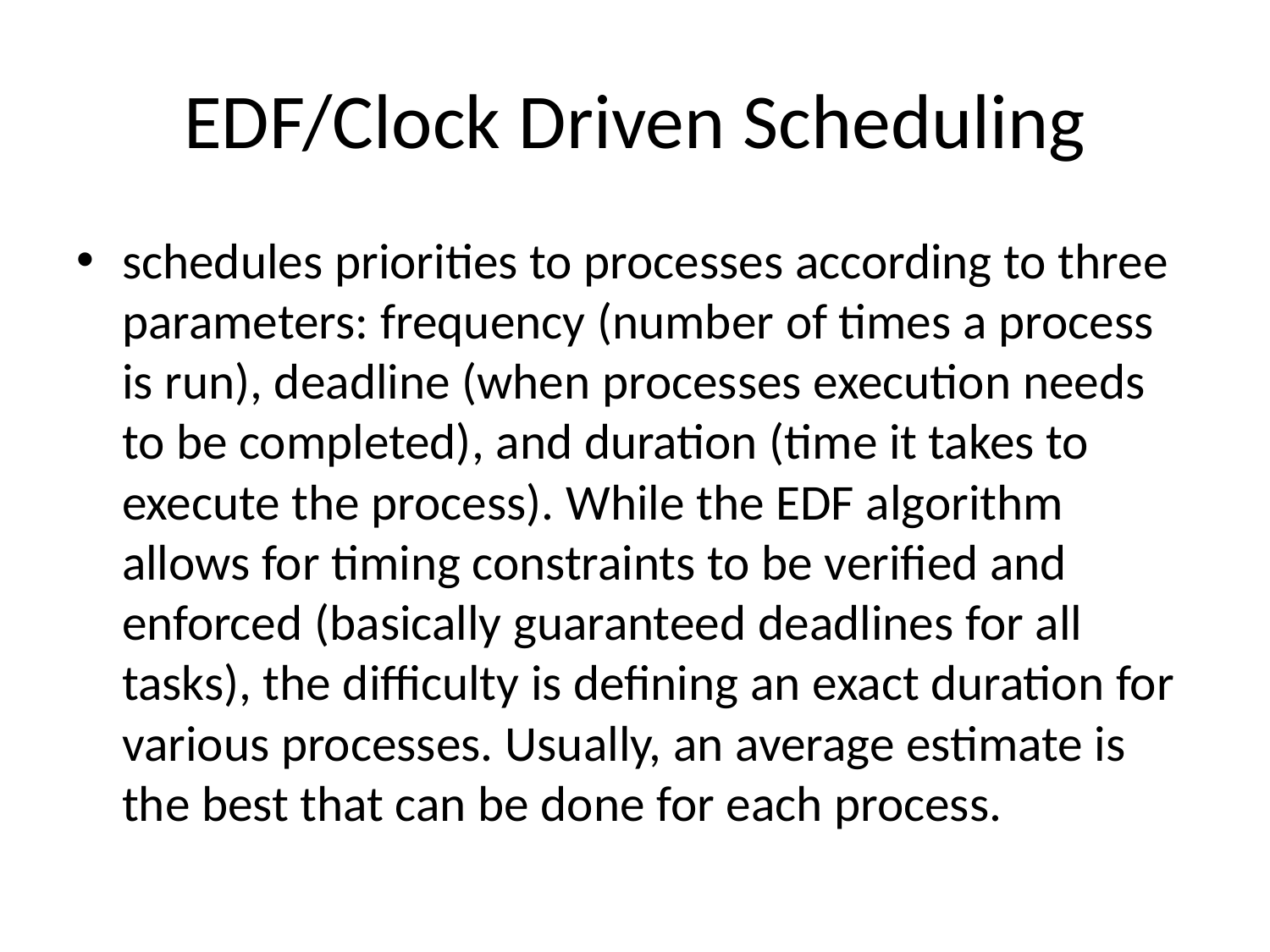

# EDF/Clock Driven Scheduling
schedules priorities to processes according to three parameters: frequency (number of times a process is run), deadline (when processes execution needs to be completed), and duration (time it takes to execute the process). While the EDF algorithm allows for timing constraints to be verified and enforced (basically guaranteed deadlines for all tasks), the difficulty is defining an exact duration for various processes. Usually, an average estimate is the best that can be done for each process.